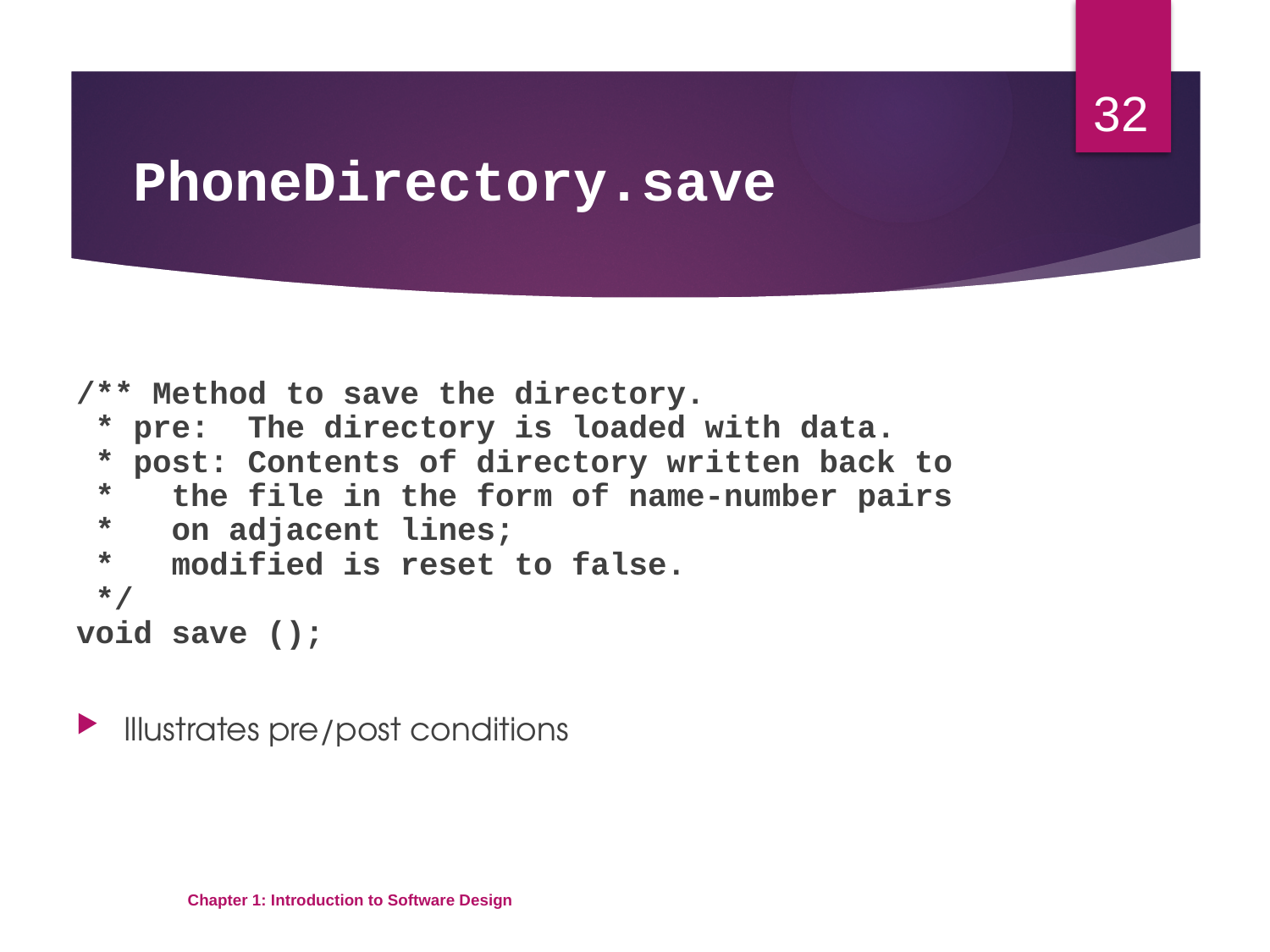

32
# PhoneDirectory.save
/** Method to save the directory.
 * pre:  The directory is loaded with data.
 * post: Contents of directory written back to
 *   the file in the form of name-number pairs
 *   on adjacent lines;
 *   modified is reset to false.
 */
void save ();

Illustrates pre/post conditions

Chapter 1: Introduction to Software Design